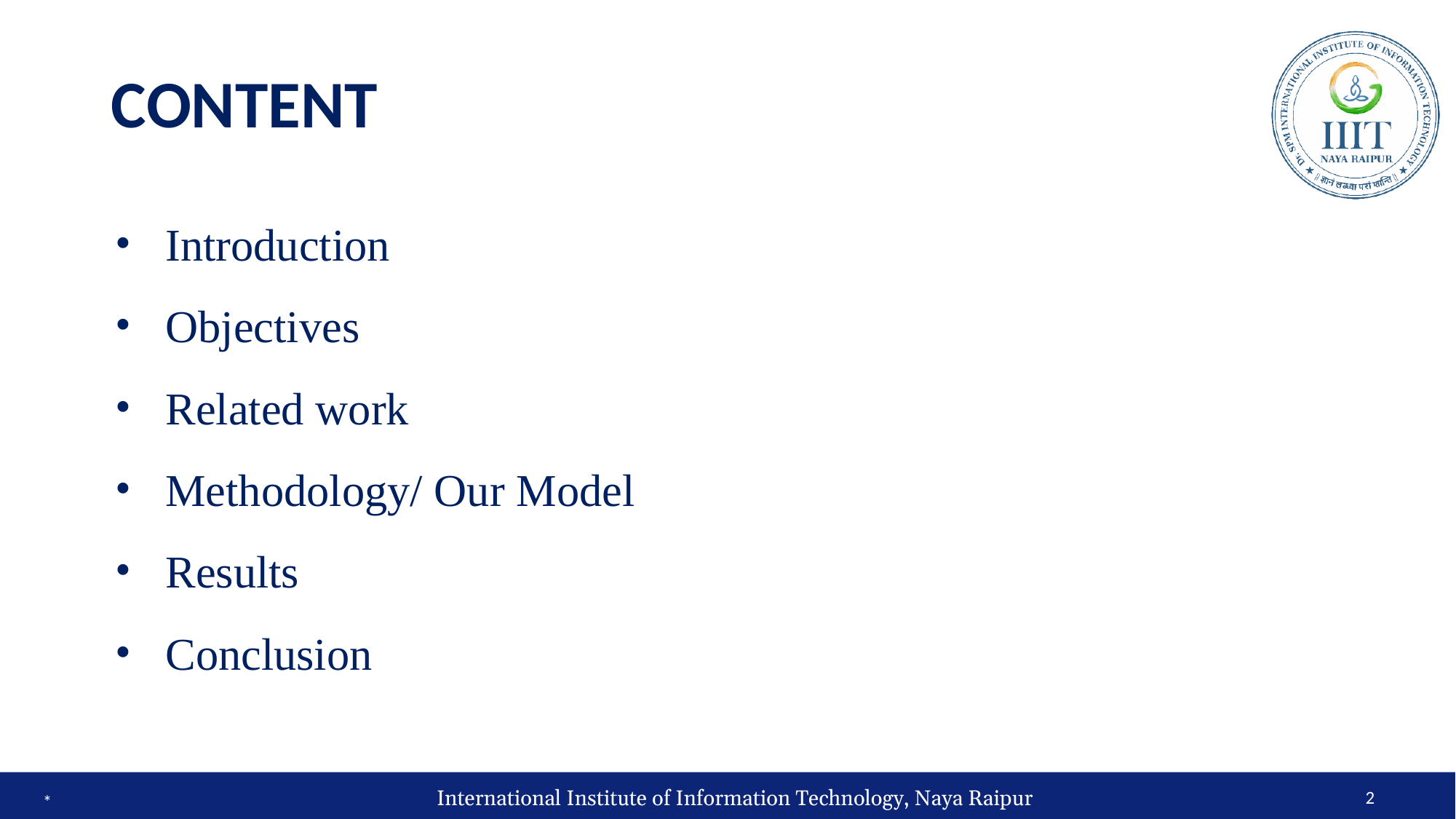

# CONTENT
Introduction
Objectives
Related work
Methodology/ Our Model
Results
Conclusion

International Institute of Information Technology, Naya Raipur
2
*